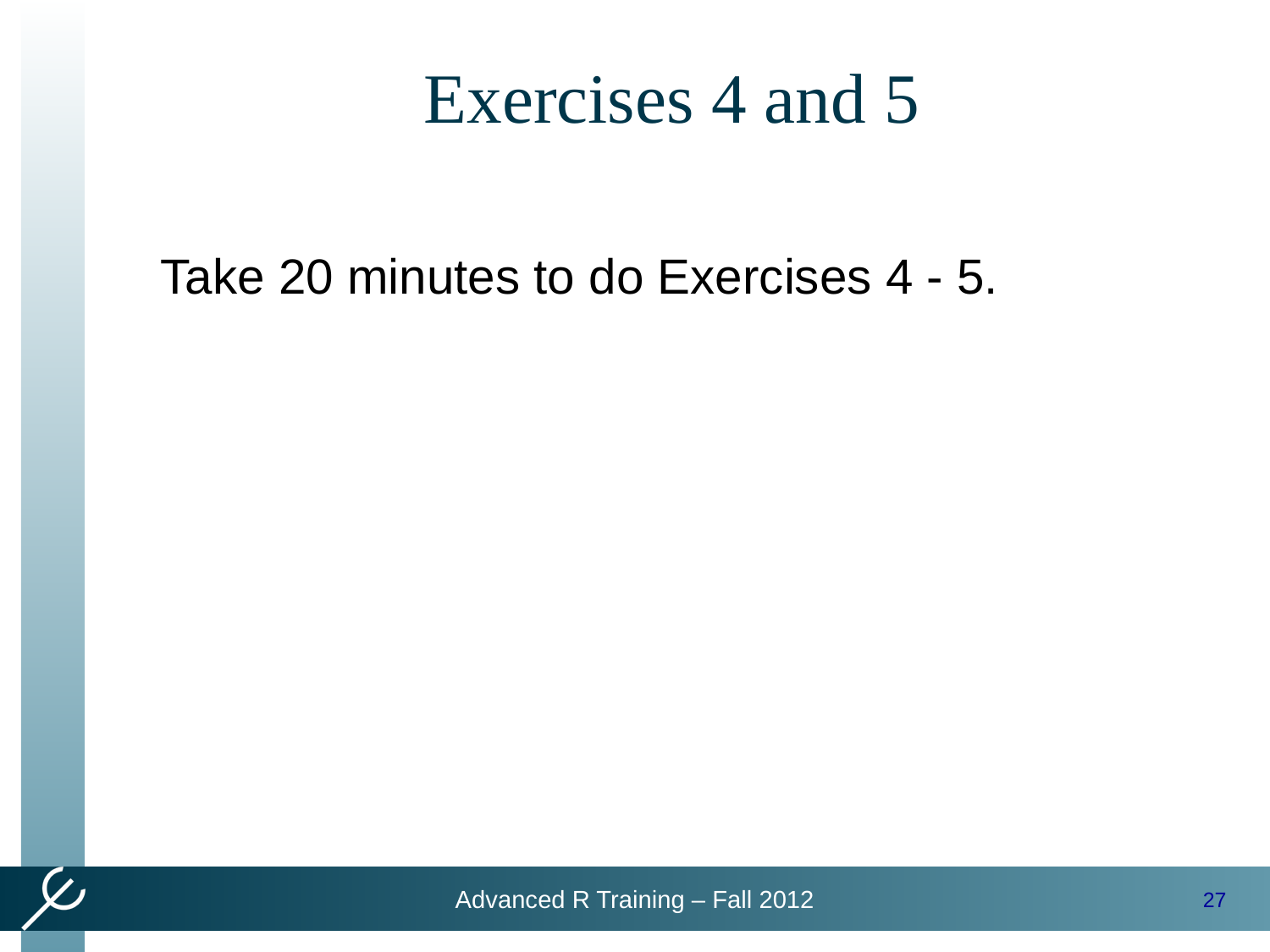

# Exercises 4 and 5

Take 20 minutes to do Exercises 4 - 5.